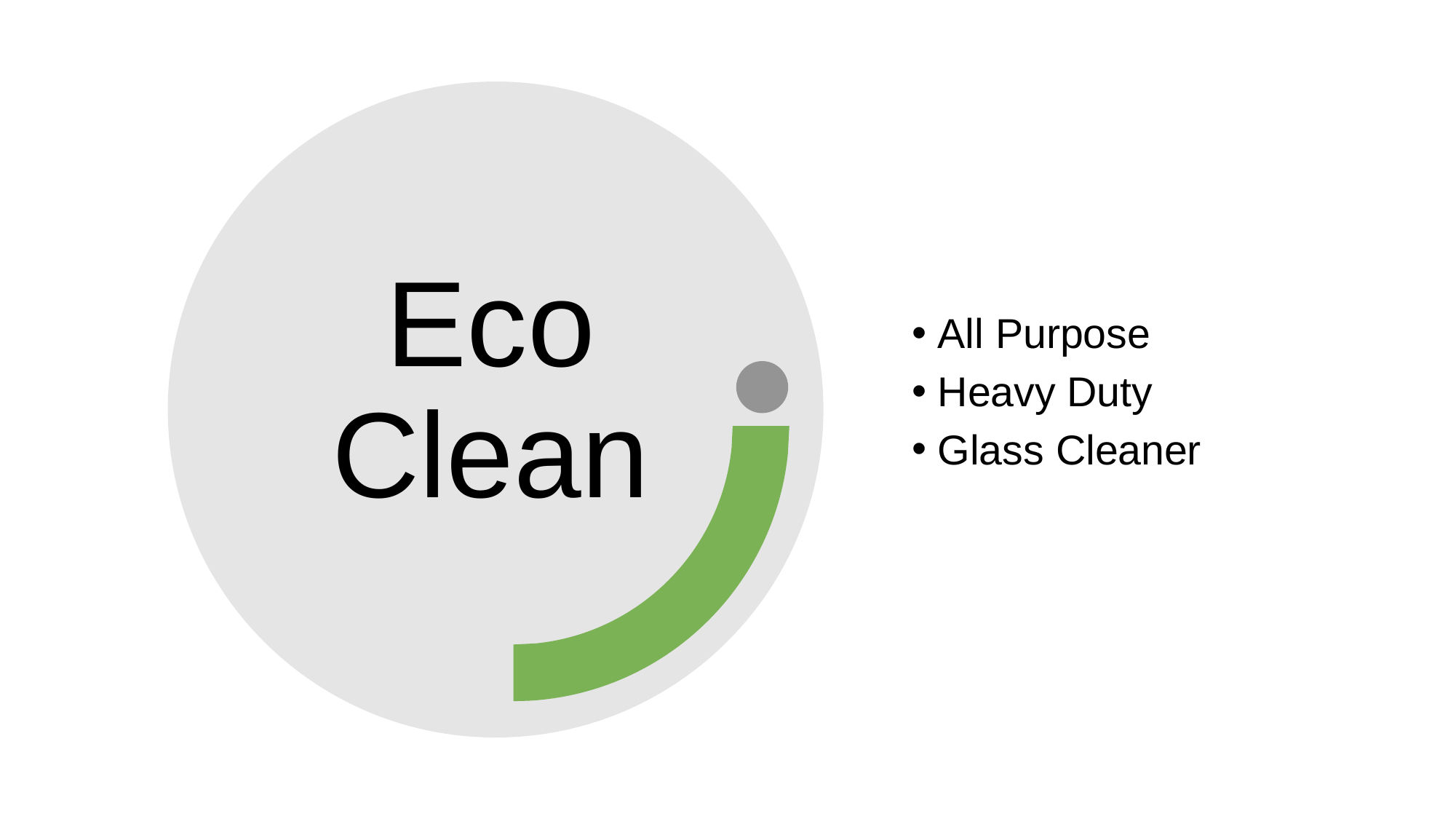

# Eco Clean
All Purpose
Heavy Duty
Glass Cleaner